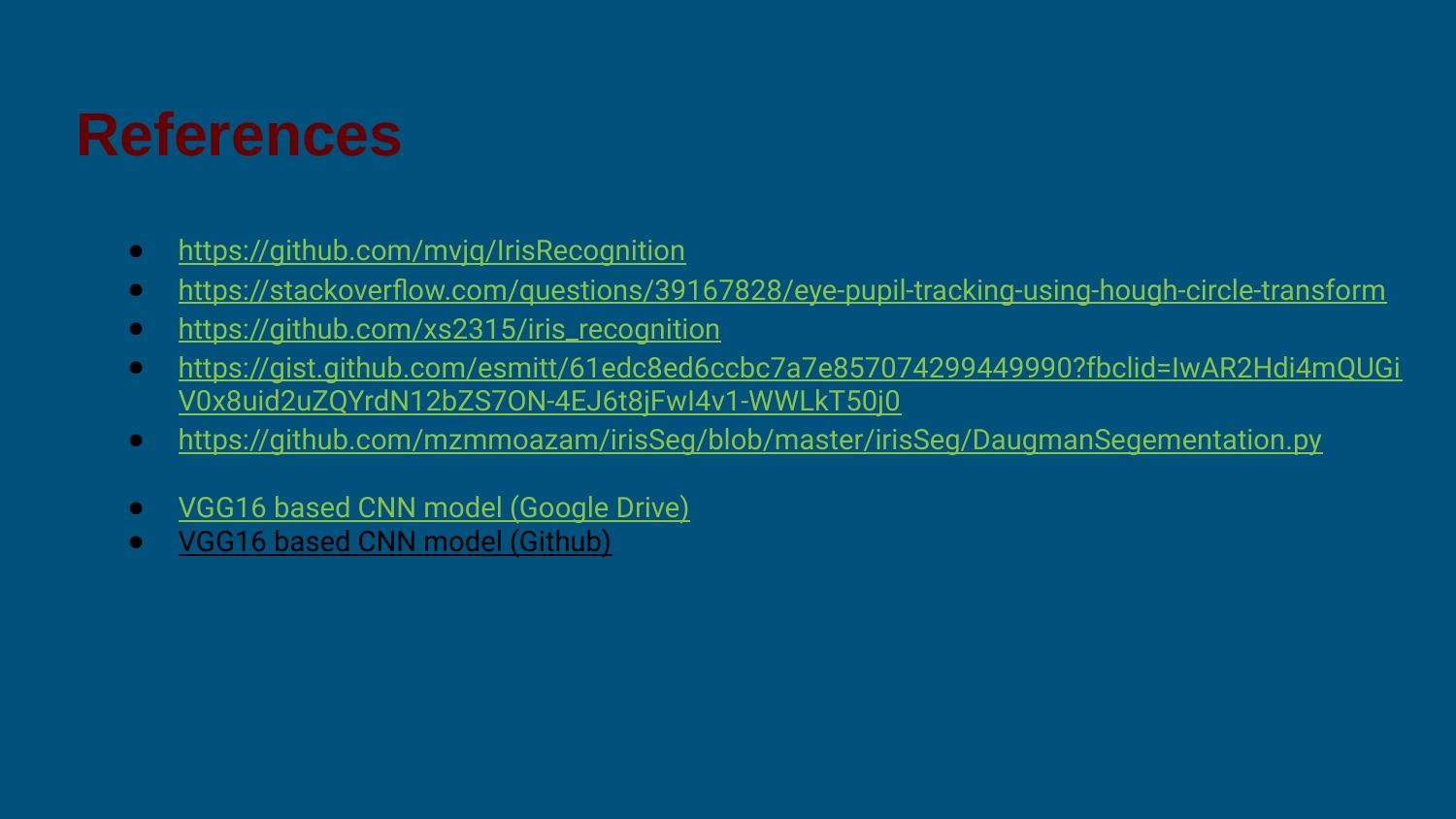

# References
https://github.com/mvjq/IrisRecognition
https://stackoverflow.com/questions/39167828/eye-pupil-tracking-using-hough-circle-transform
https://github.com/xs2315/iris_recognition
https://gist.github.com/esmitt/61edc8ed6ccbc7a7e857074299449990?fbclid=IwAR2Hdi4mQUGiV0x8uid2uZQYrdN12bZS7ON-4EJ6t8jFwI4v1-WWLkT50j0
https://github.com/mzmmoazam/irisSeg/blob/master/irisSeg/DaugmanSegementation.py

VGG16 based CNN model (Google Drive)
VGG16 based CNN model (Github)